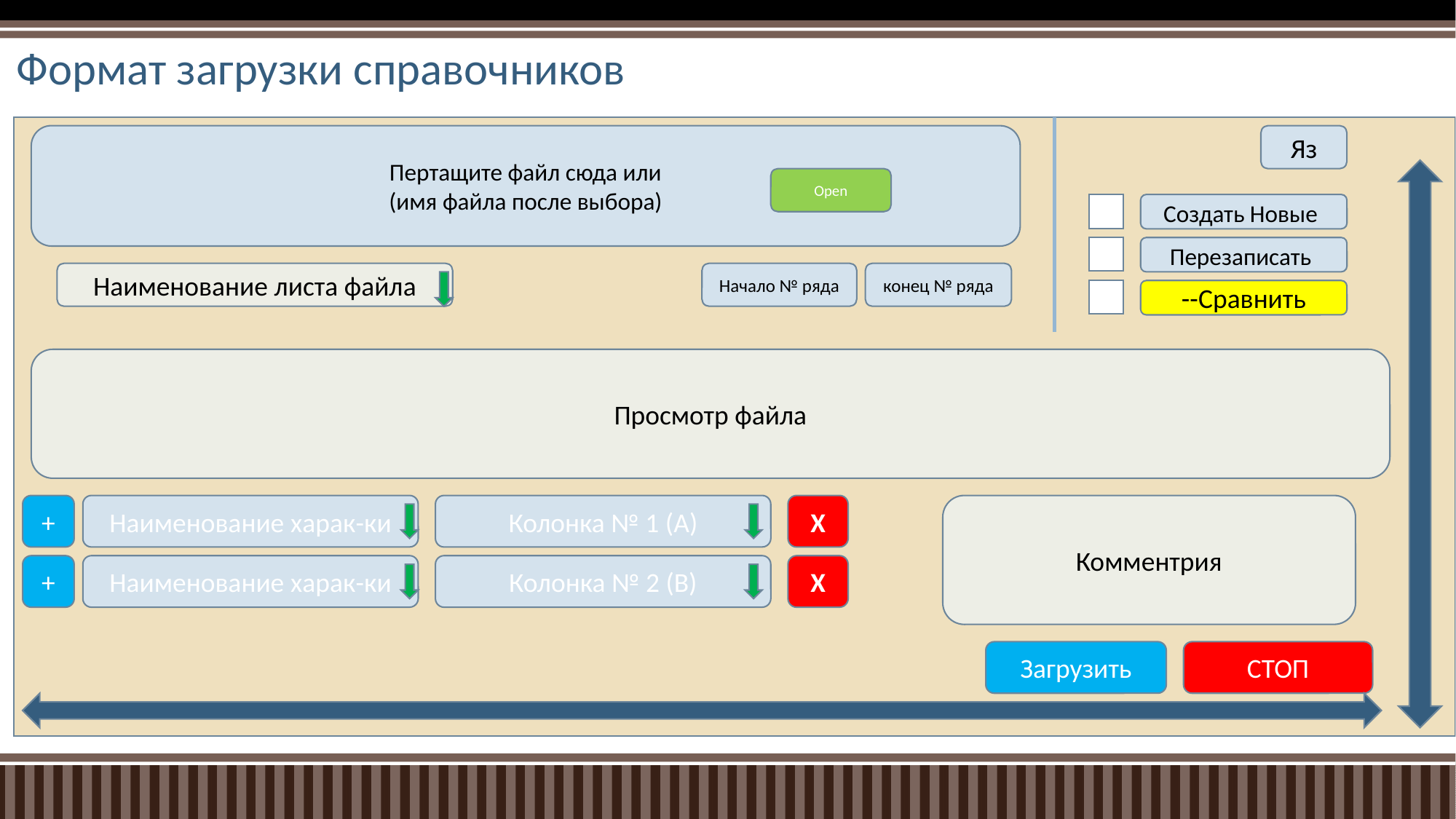

# Формат загрузки справочников

Пертащите файл сюда или
(имя файла после выбора)
Яз

Open

Создать Новые

Перезаписать
Наименование листа файла
Начало № ряда
конец № ряда

--Сравнить
Просмотр файла
+
Наименование харак-ки
Колонка № 1 (A)
X
Комментрия

+
Наименование харак-ки
Колонка № 2 (B)
X

Загрузить
СТОП